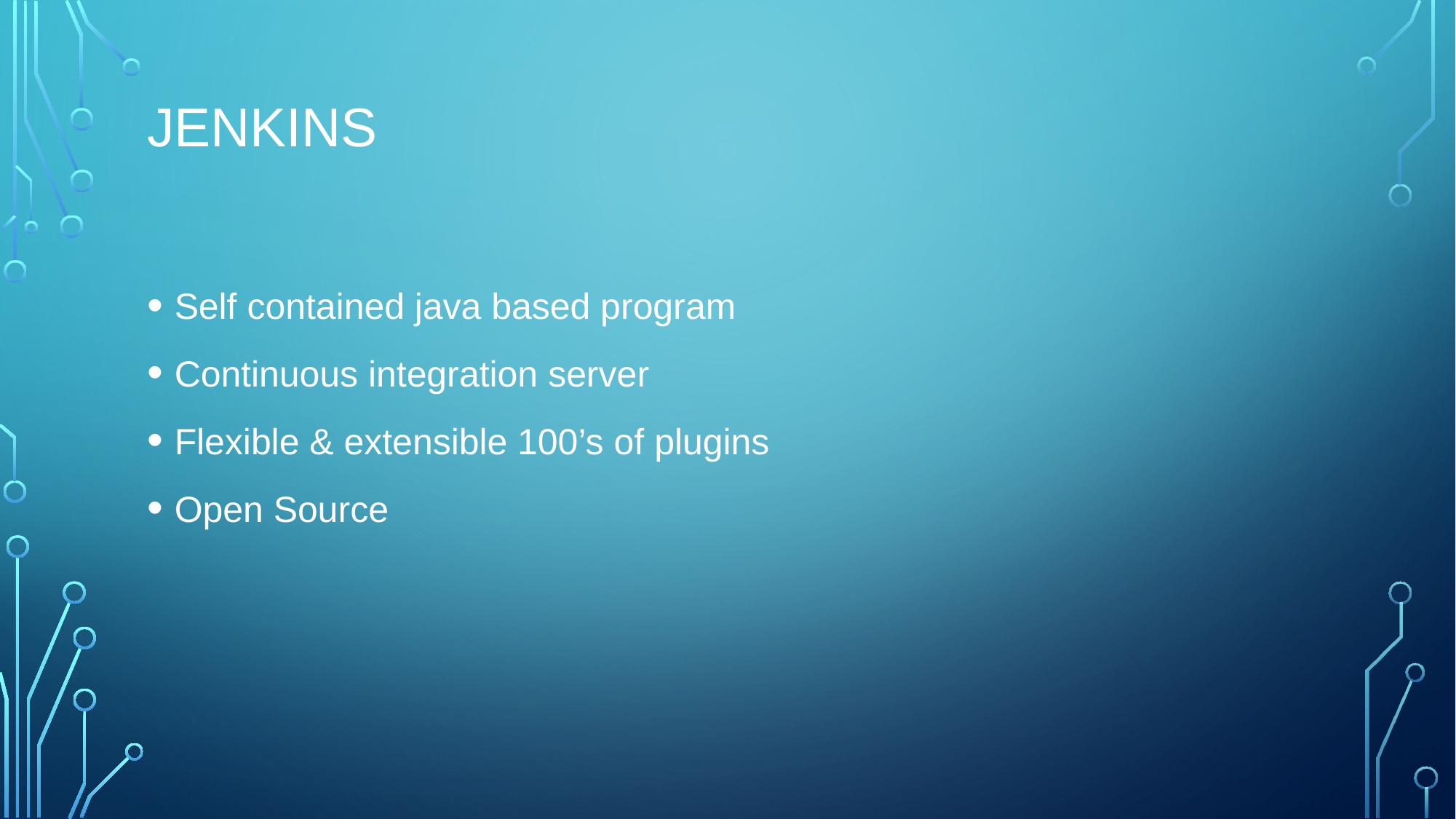

# Jenkins
Self contained java based program
Continuous integration server
Flexible & extensible 100’s of plugins
Open Source